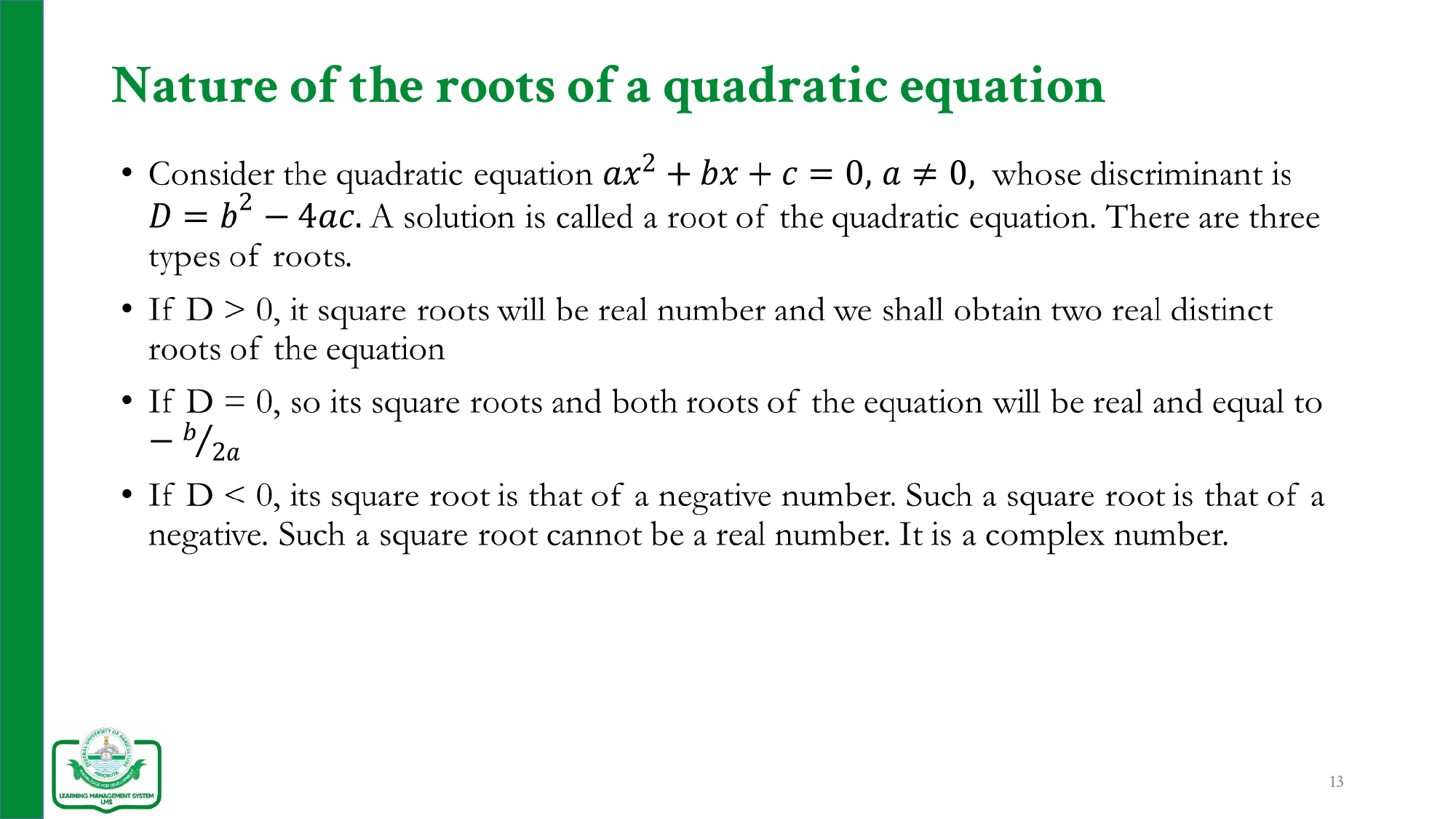

# Nature of the roots of a quadratic equation

13